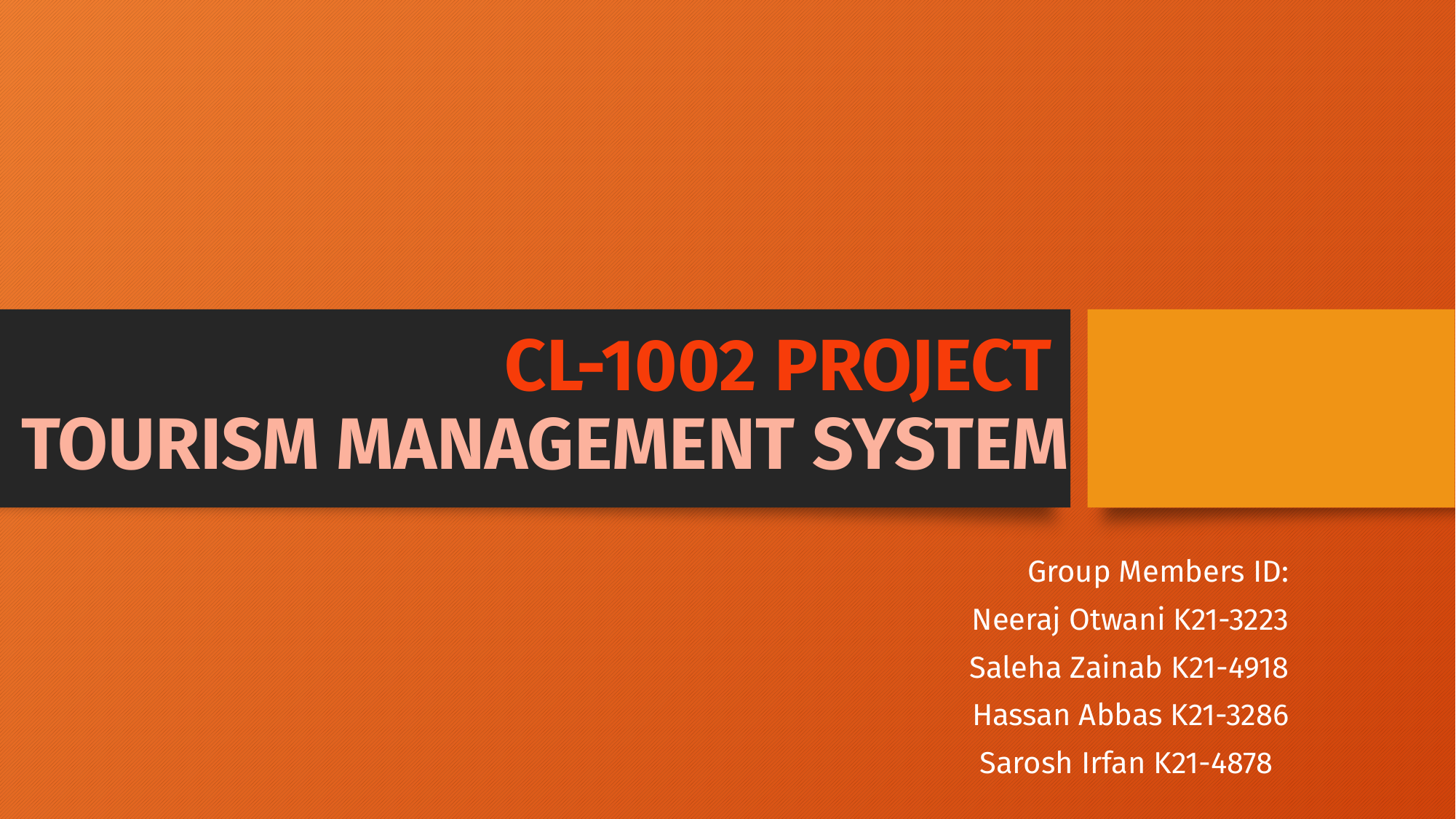

# CL-1002 PROJECT TOURISM MANAGEMENT SYSTEM
 Group Members ID:
Neeraj Otwani K21-3223
Saleha Zainab K21-4918
    Hassan Abbas K21-3286
 Sarosh Irfan K21-4878